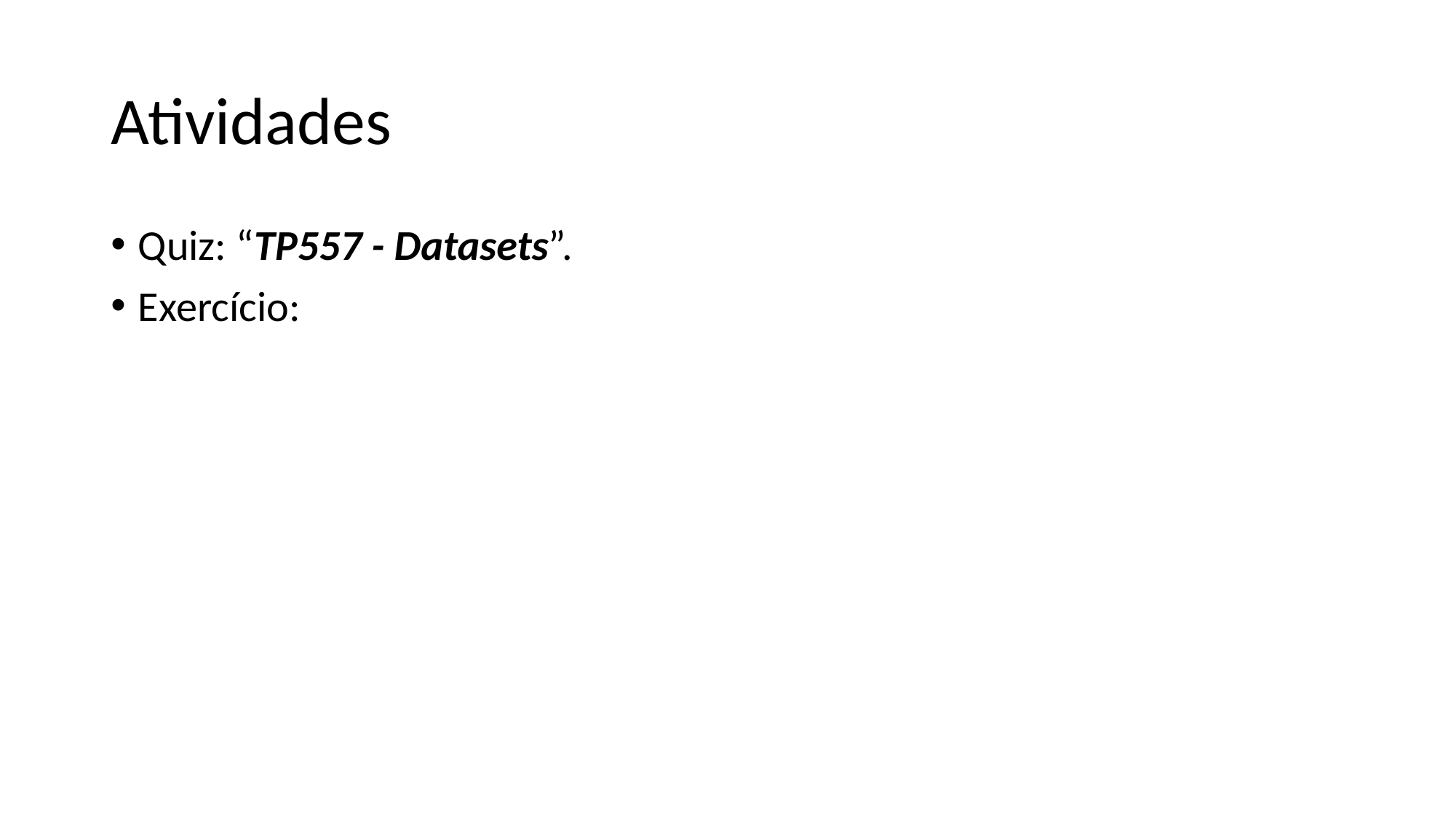

# Atividades
Quiz: “TP557 - Datasets”.
Exercício: